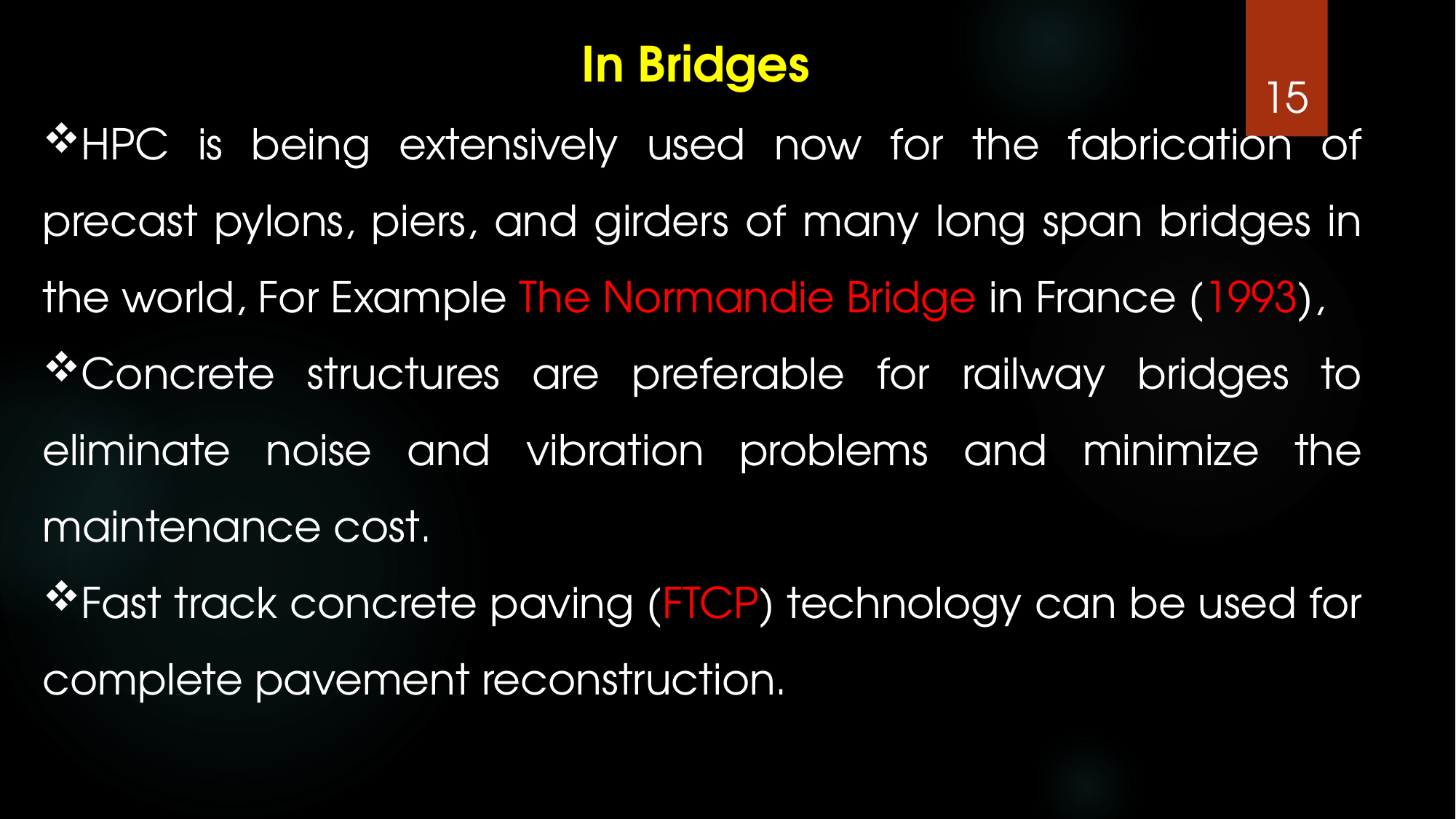

In Bridges
HPC is being extensively used now for the fabrication of precast pylons, piers, and girders of many long span bridges in the world, For Example The Normandie Bridge in France (1993),
Concrete structures are preferable for railway bridges to eliminate noise and vibration problems and minimize the maintenance cost.
Fast track concrete paving (FTCP) technology can be used for complete pavement reconstruction.
15